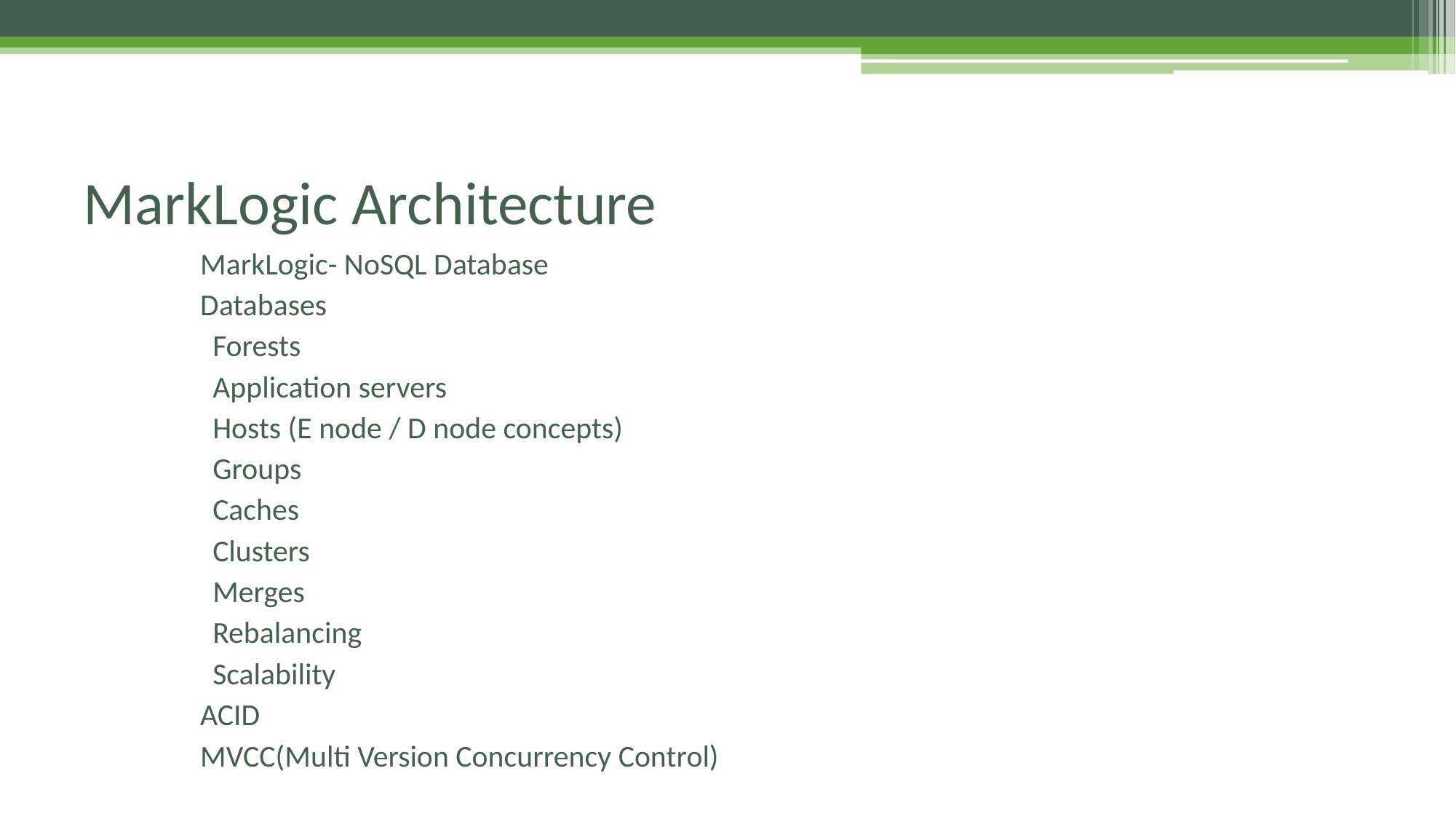

# MarkLogic Architecture
               MarkLogic- NoSQL Database
               Databases
	 Forests
	 Application servers
	 Hosts (E node / D node concepts)
	 Groups
	 Caches
	 Clusters
	 Merges
	 Rebalancing
	 Scalability
               ACID
               MVCC(Multi Version Concurrency Control)